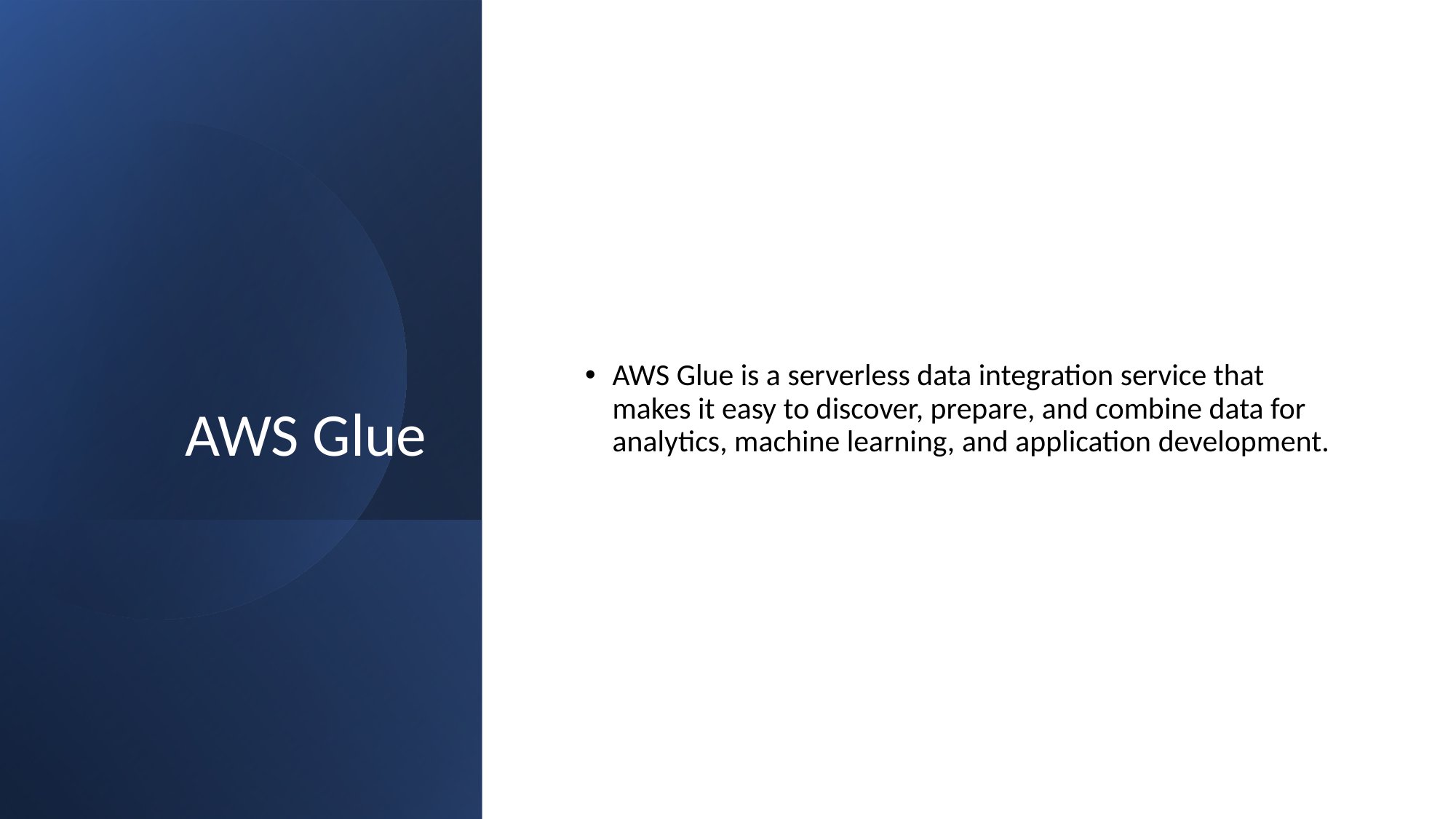

# AWS Glue
AWS Glue is a serverless data integration service that makes it easy to discover, prepare, and combine data for analytics, machine learning, and application development.